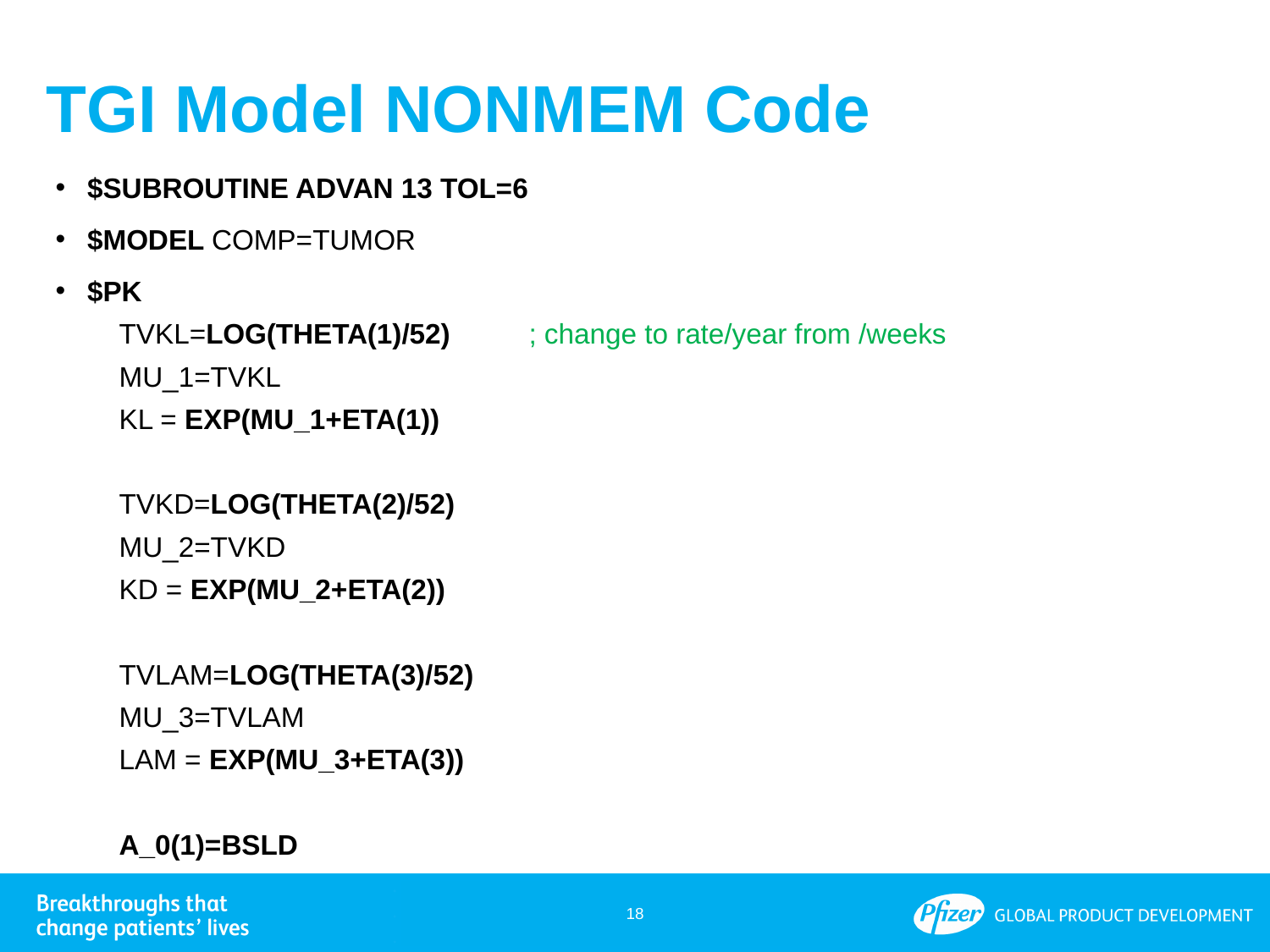

TGI Model NONMEM Code
$SUBROUTINE ADVAN 13 TOL=6
$MODEL COMP=TUMOR
$PK
TVKL=LOG(THETA(1)/52)          ; change to rate/year from /weeks
MU_1=TVKL
KL = EXP(MU_1+ETA(1))

TVKD=LOG(THETA(2)/52)
MU_2=TVKD
KD = EXP(MU_2+ETA(2))

TVLAM=LOG(THETA(3)/52)
MU_3=TVLAM
LAM = EXP(MU_3+ETA(3))

A_0(1)=BSLD

18